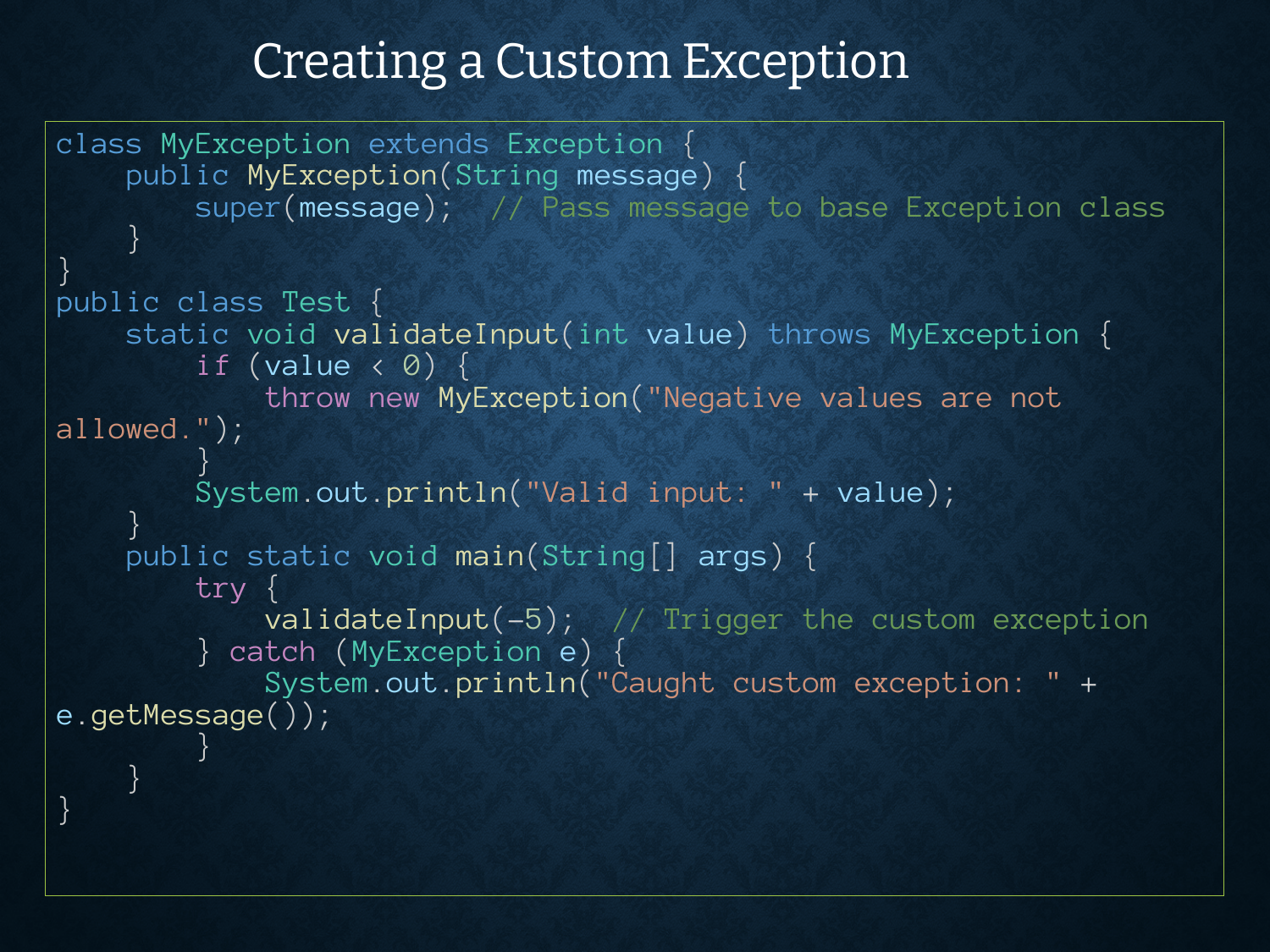

Creating a Custom Exception
class MyException extends Exception {
    public MyException(String message) {
        super(message);  // Pass message to base Exception class
    }
}
public class Test {
    static void validateInput(int value) throws MyException {
        if (value < 0) {
            throw new MyException("Negative values are not allowed.");
        }
        System.out.println("Valid input: " + value);
    }
    public static void main(String[] args) {
        try {
            validateInput(-5);  // Trigger the custom exception
        } catch (MyException e) {
            System.out.println("Caught custom exception: " + e.getMessage());
        }
    }
}